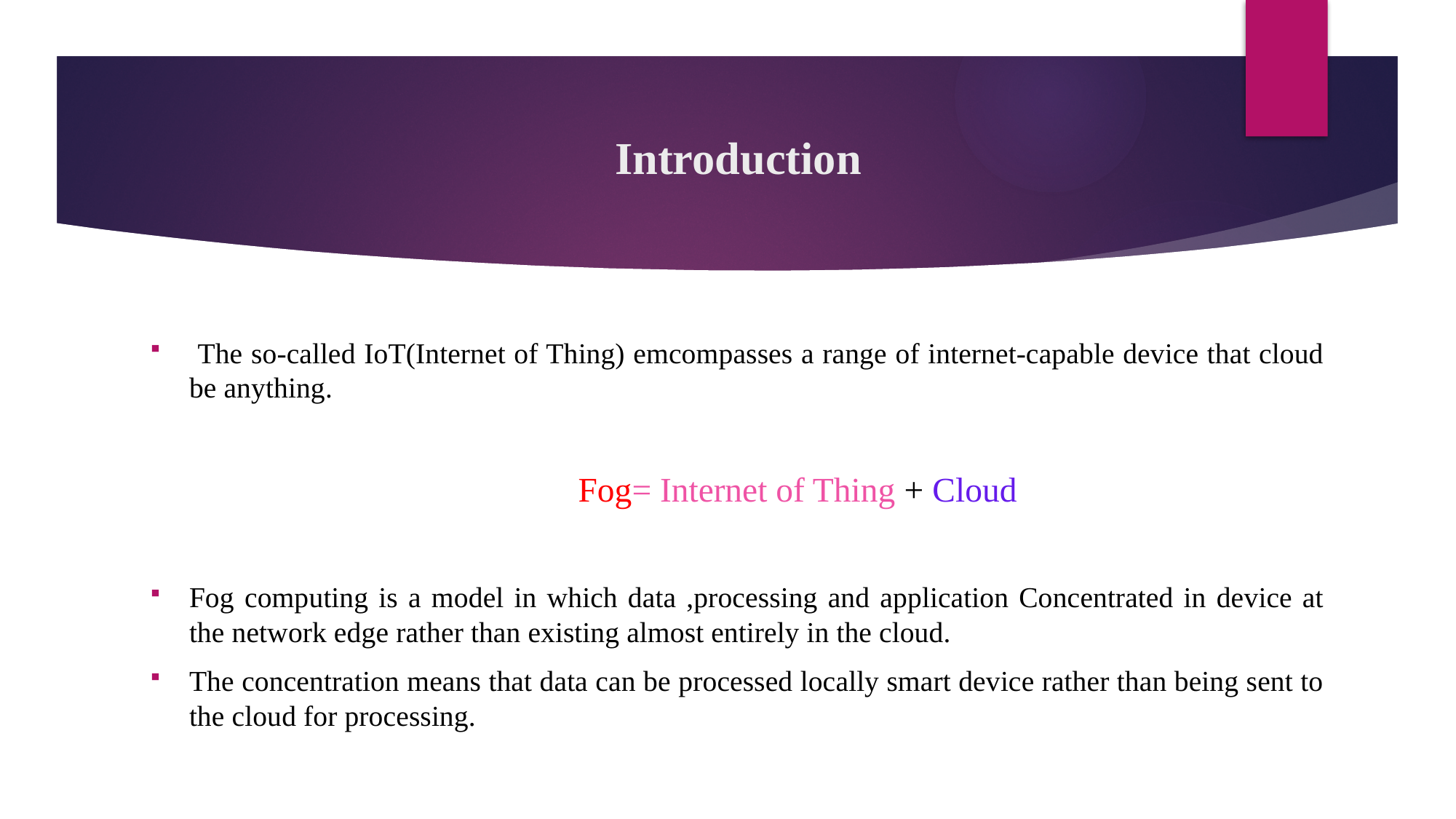

# Introduction
 The so-called IoT(Internet of Thing) emcompasses a range of internet-capable device that cloud be anything.

                                                 Fog= Internet of Thing + Cloud

Fog computing is a model in which data ,processing and application Concentrated in device at the network edge rather than existing almost entirely in the cloud.
The concentration means that data can be processed locally smart device rather than being sent to the cloud for processing.